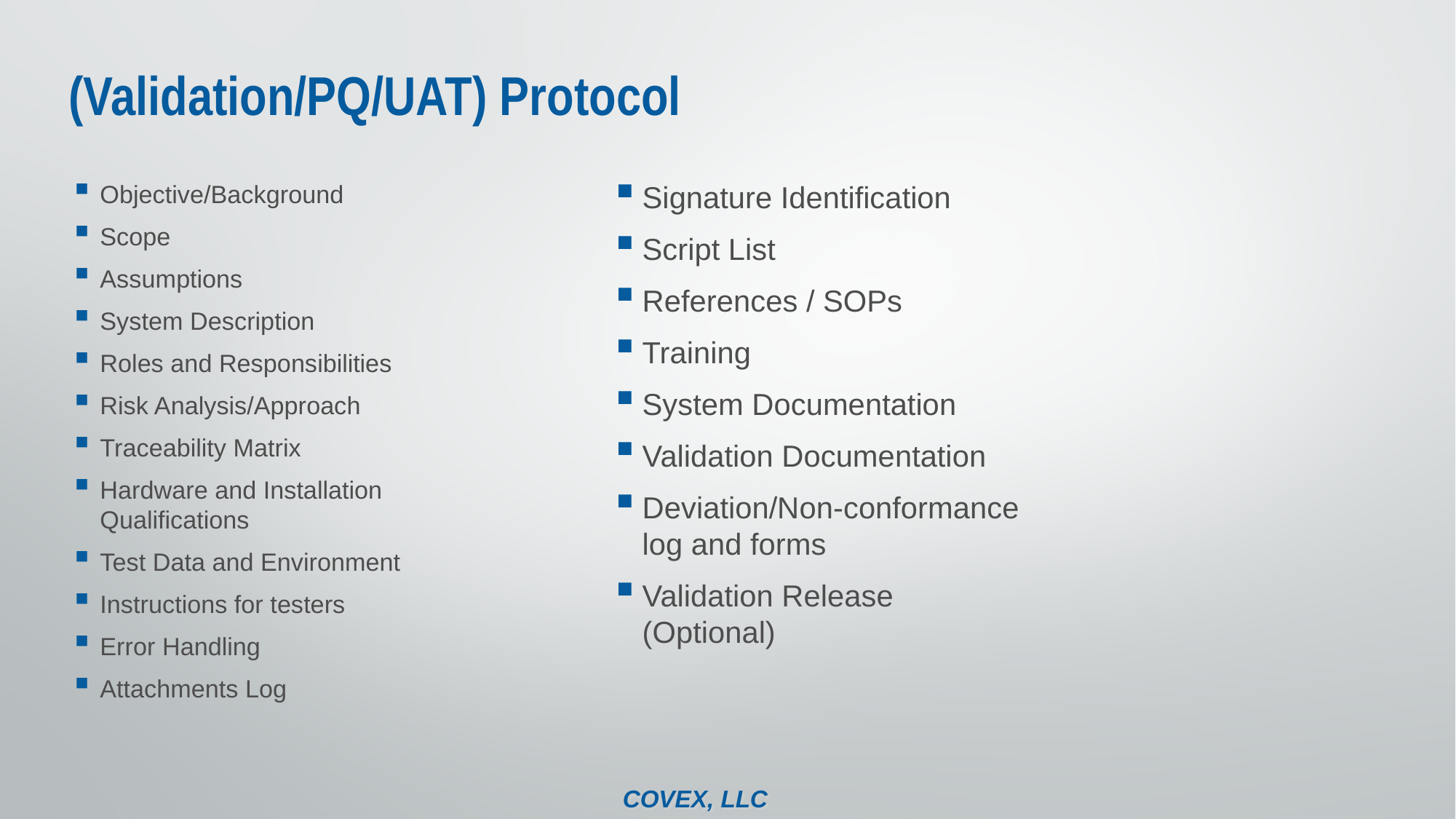

# (Validation/PQ/UAT) Protocol
Objective/Background
Scope
Assumptions
System Description
Roles and Responsibilities
Risk Analysis/Approach
Traceability Matrix
Hardware and Installation Qualifications
Test Data and Environment
Instructions for testers
Error Handling
Attachments Log
Signature Identification
Script List
References / SOPs
Training
System Documentation
Validation Documentation
Deviation/Non-conformance log and forms
Validation Release (Optional)